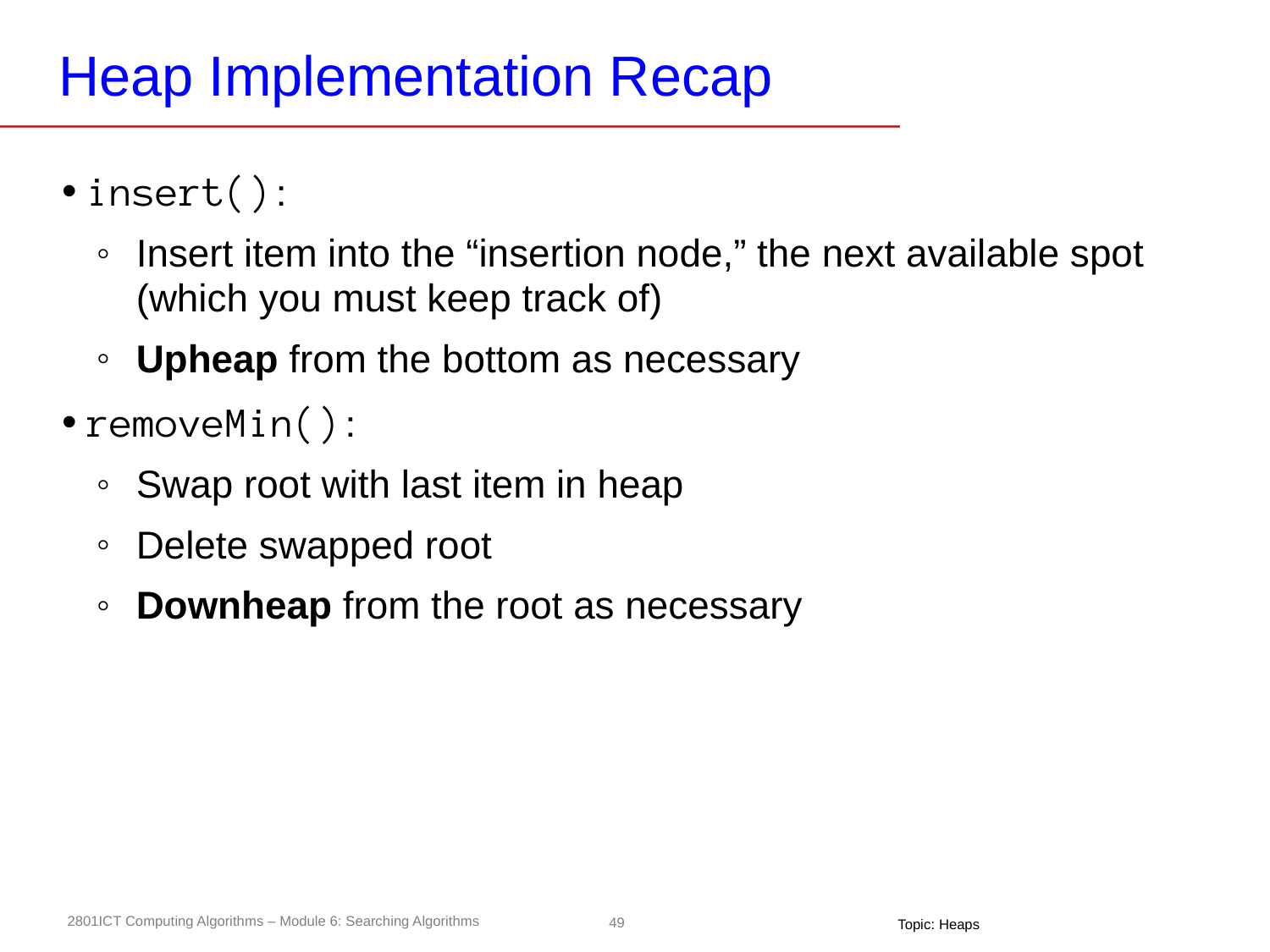

# Heap Implementation Recap
insert():
Insert item into the “insertion node,” the next available spot (which you must keep track of)
Upheap from the bottom as necessary
removeMin():
Swap root with last item in heap
Delete swapped root
Downheap from the root as necessary
Topic: Heaps